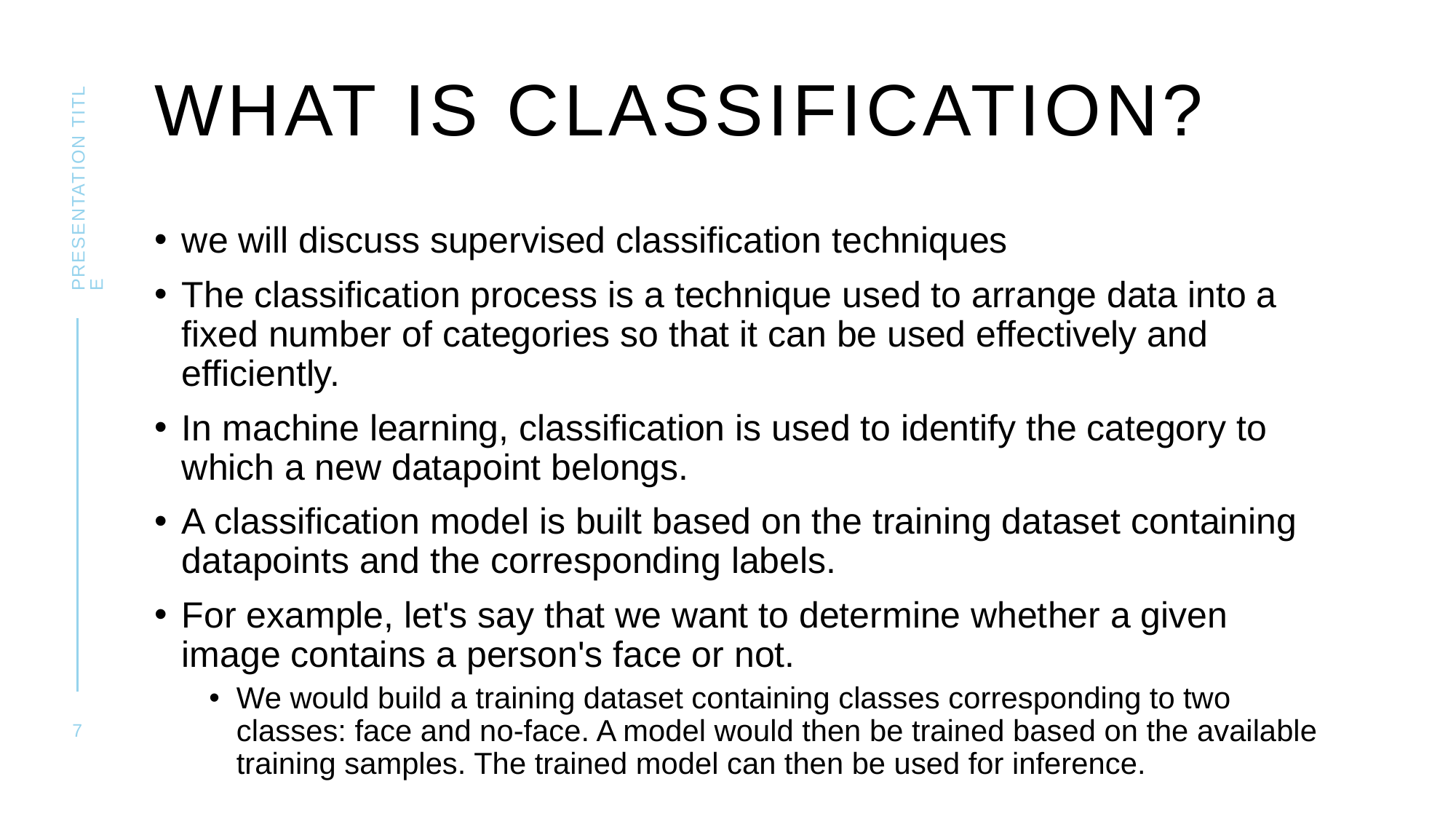

# What is classification?
presentation title
we will discuss supervised classification techniques
The classification process is a technique used to arrange data into a fixed number of categories so that it can be used effectively and efficiently.
In machine learning, classification is used to identify the category to which a new datapoint belongs.
A classification model is built based on the training dataset containing datapoints and the corresponding labels.
For example, let's say that we want to determine whether a given image contains a person's face or not.
We would build a training dataset containing classes corresponding to two classes: face and no-face. A model would then be trained based on the available training samples. The trained model can then be used for inference.

7